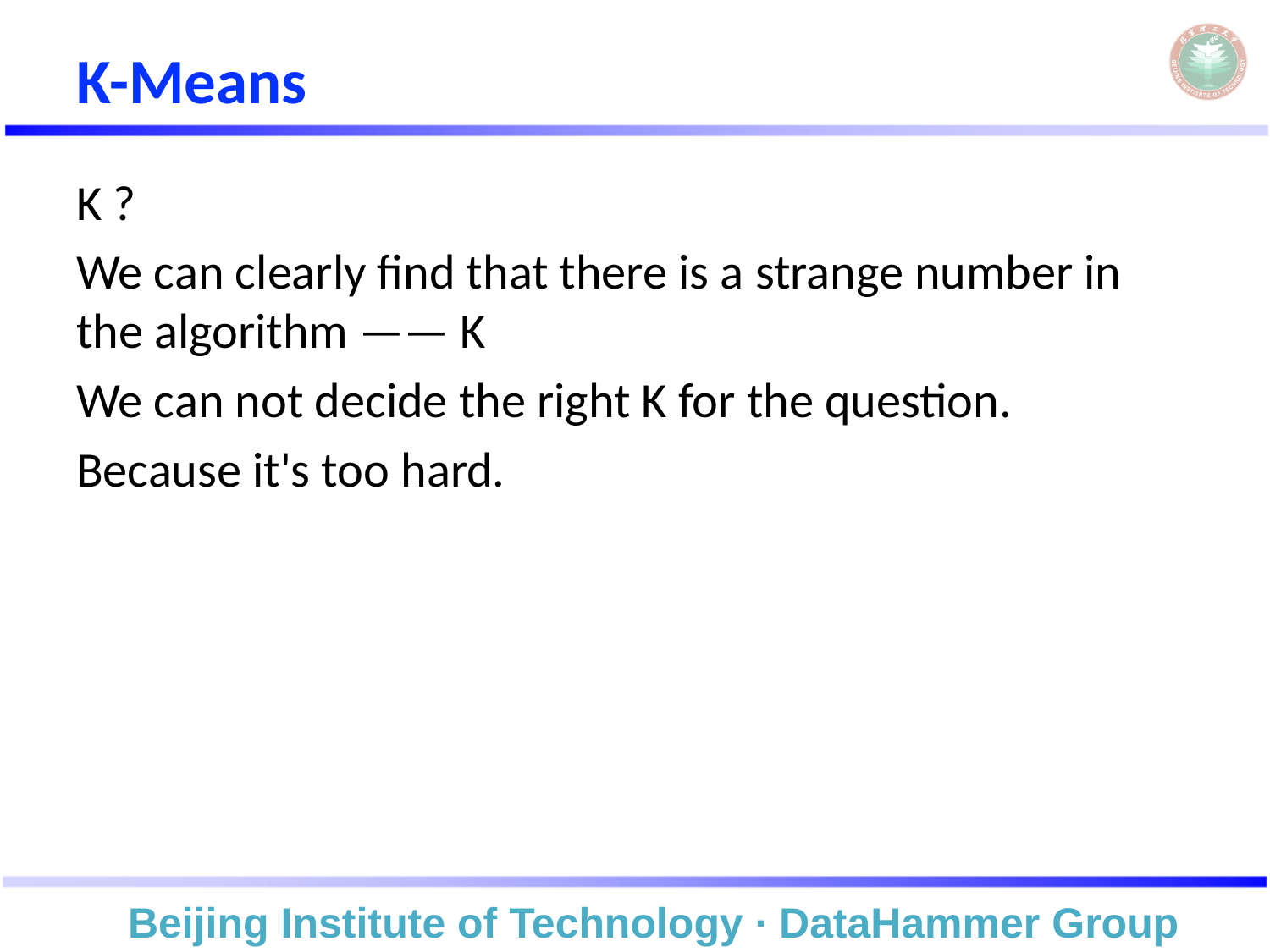

# K-Means
K ?
We can clearly find that there is a strange number in the algorithm —— K
We can not decide the right K for the question.
Because it's too hard.